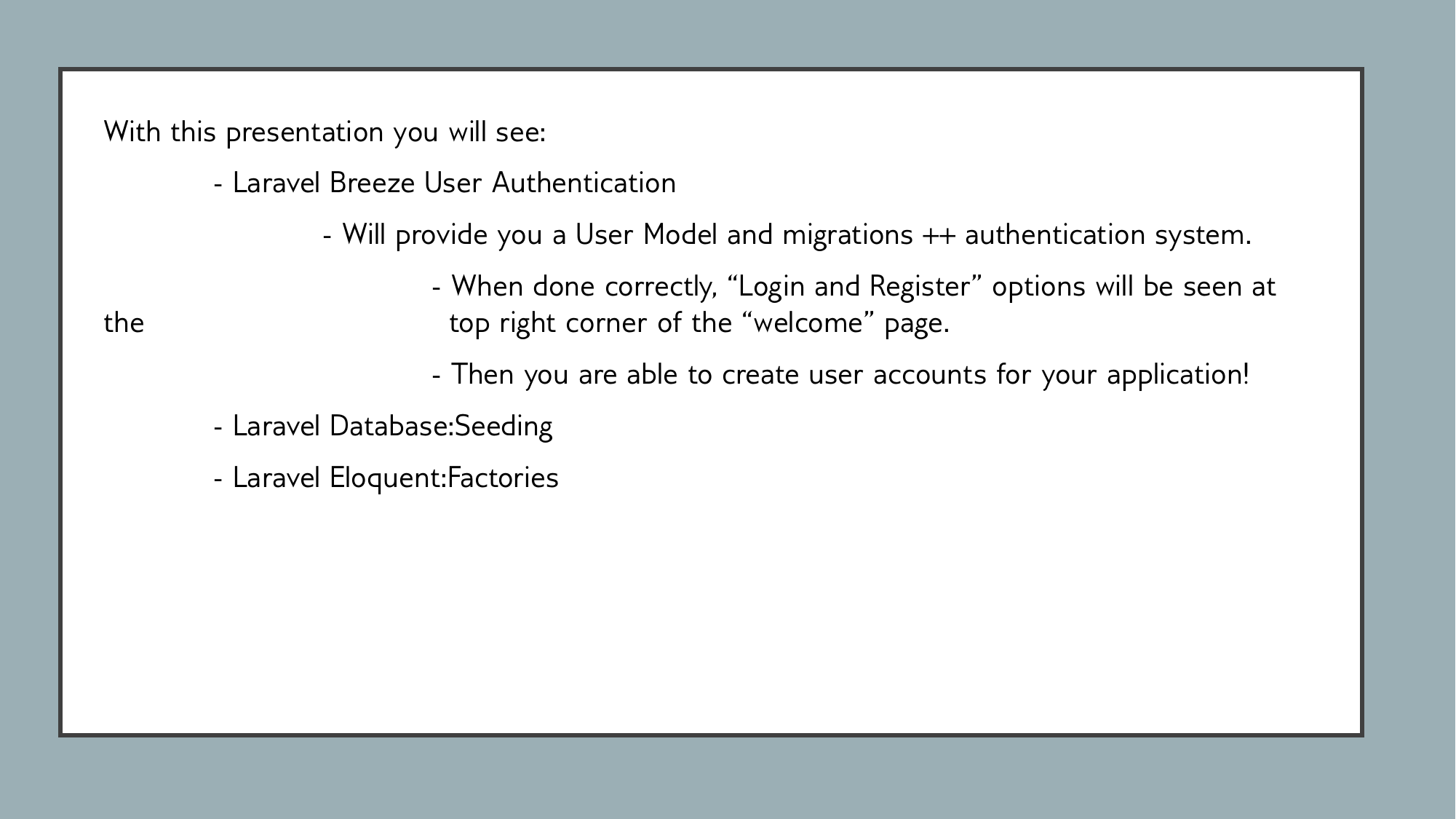

#
With this presentation you will see:
	- Laravel Breeze User Authentication
		- Will provide you a User Model and migrations ++ authentication system.
			- When done correctly, “Login and Register” options will be seen at the 			  top right corner of the “welcome” page.
			- Then you are able to create user accounts for your application!
	- Laravel Database:Seeding
	- Laravel Eloquent:Factories